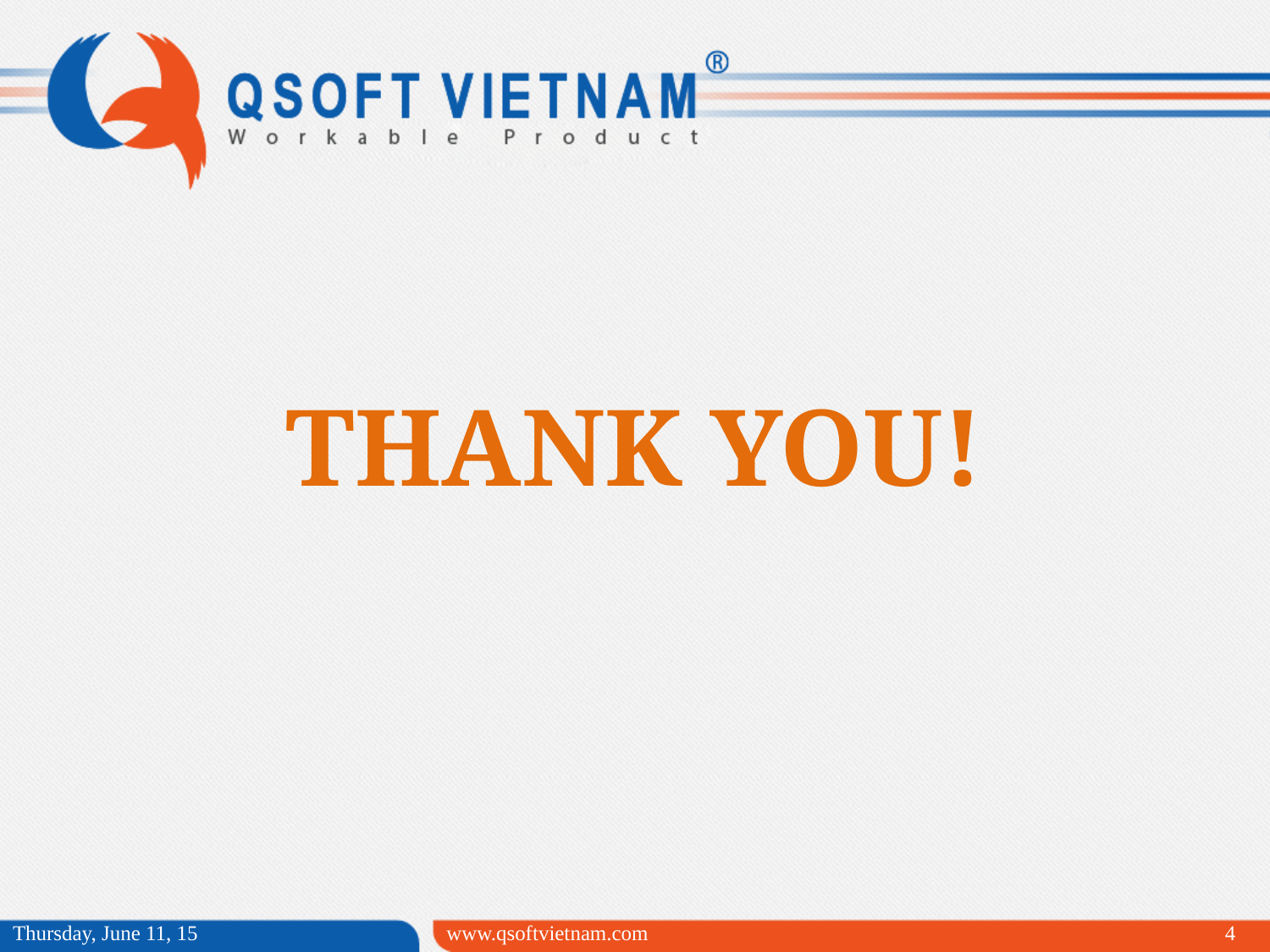

# THANK YOU!
Thursday, June 11, 15
www.qsoftvietnam.com
4